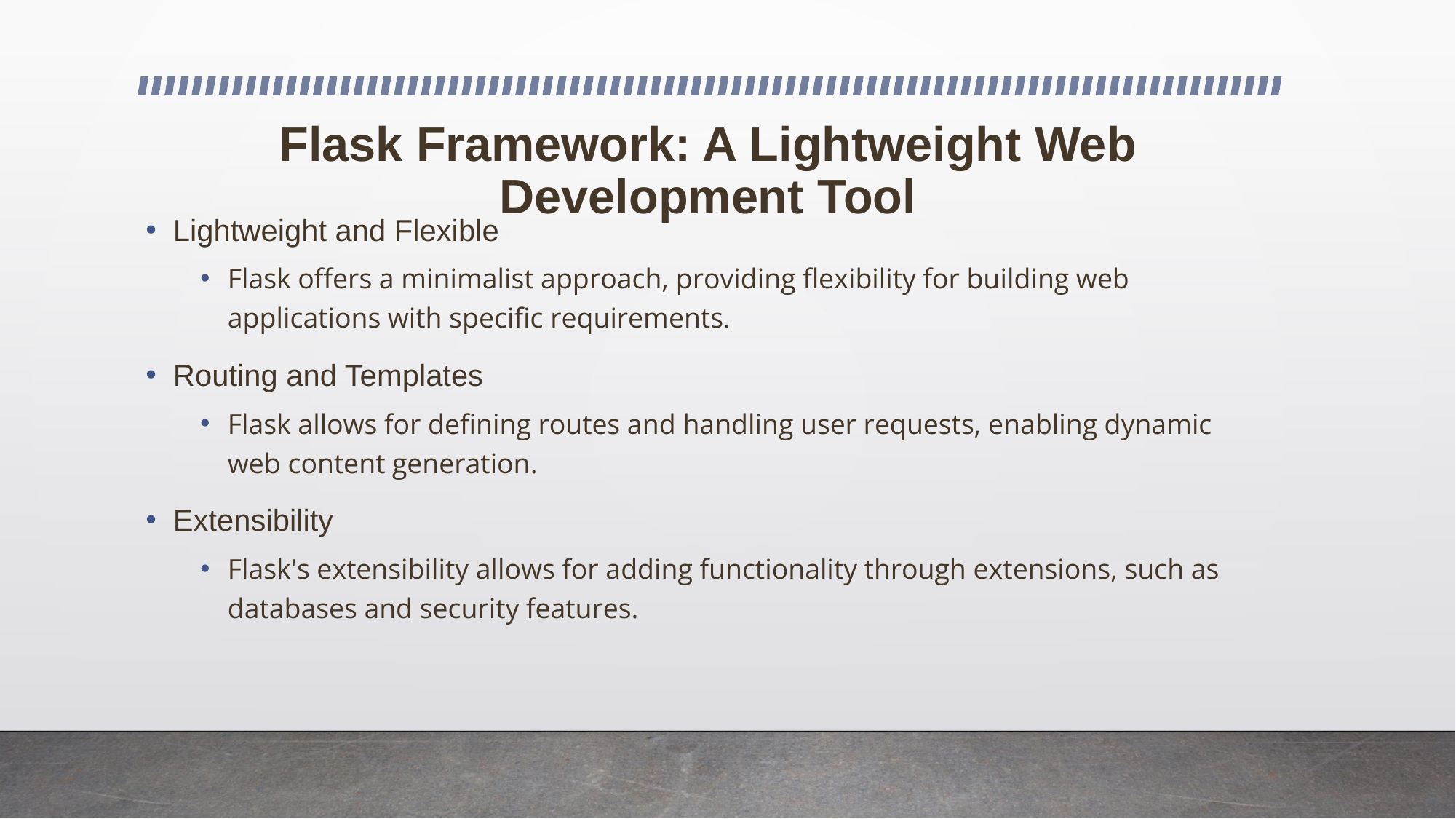

# Flask Framework: A Lightweight Web Development Tool
Lightweight and Flexible
Flask offers a minimalist approach, providing flexibility for building web applications with specific requirements.
Routing and Templates
Flask allows for defining routes and handling user requests, enabling dynamic web content generation.
Extensibility
Flask's extensibility allows for adding functionality through extensions, such as databases and security features.